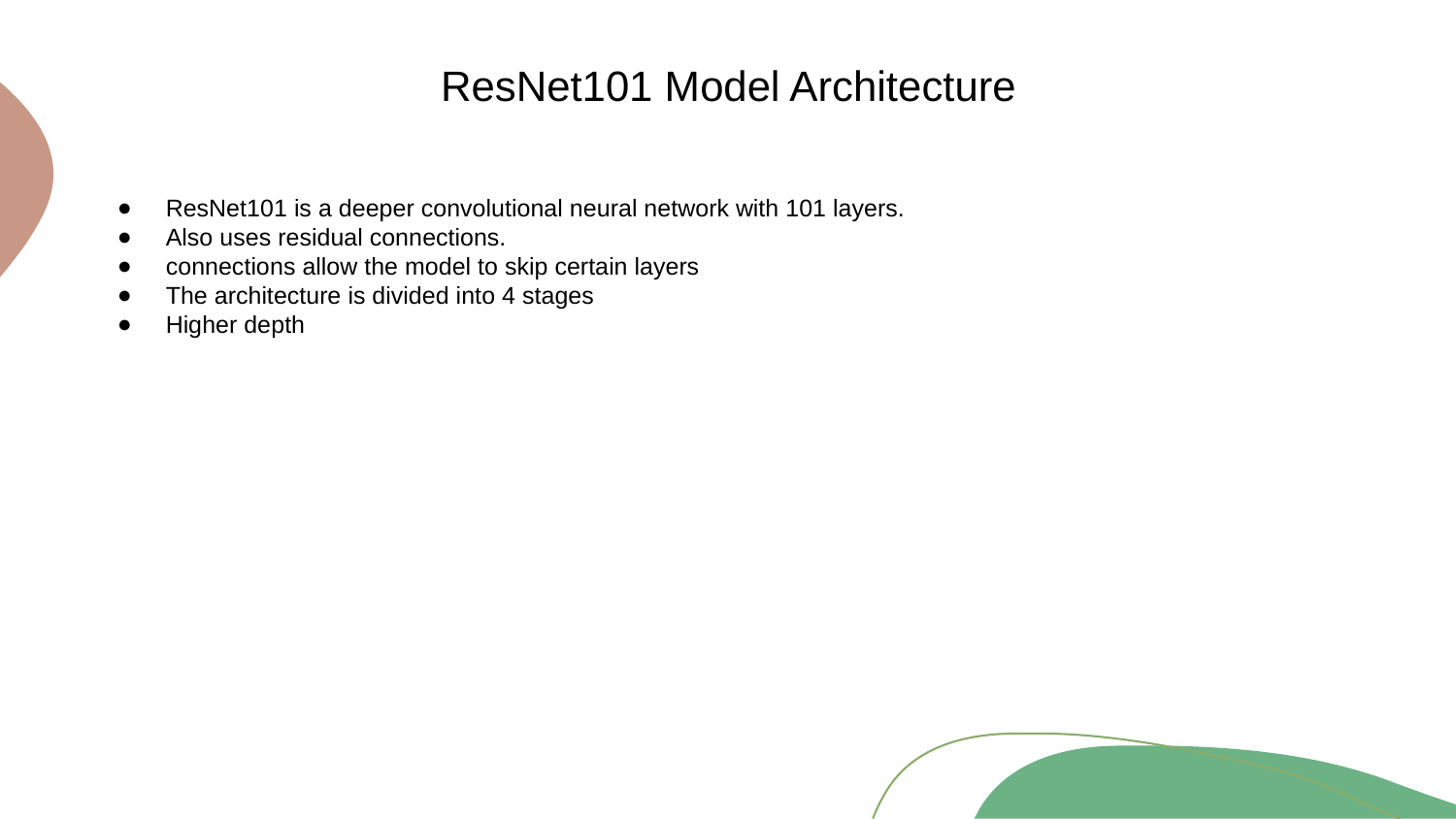

ResNet101 Model Architecture
ResNet101 is a deeper convolutional neural network with 101 layers.
Also uses residual connections.
connections allow the model to skip certain layers
The architecture is divided into 4 stages
Higher depth